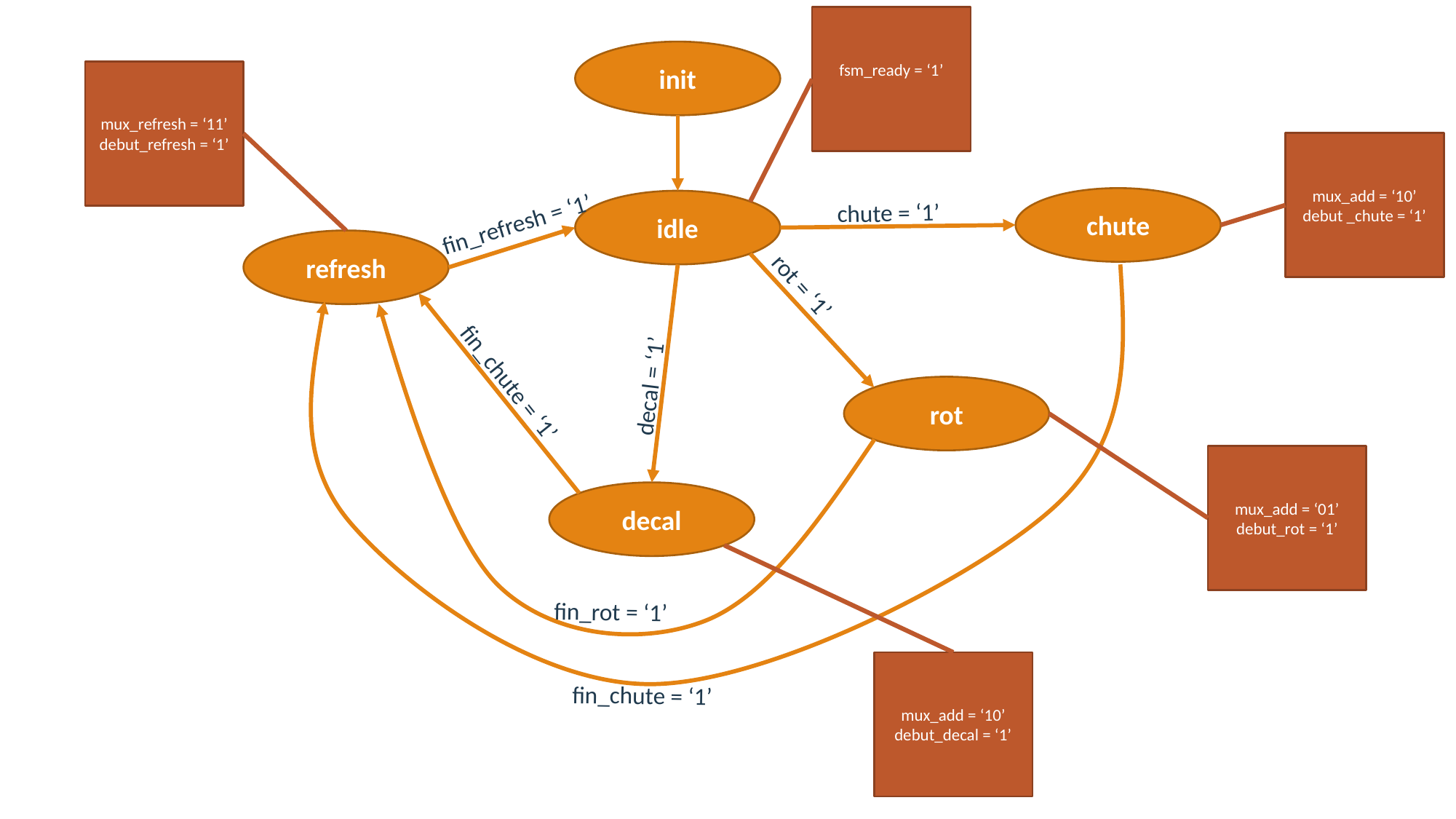

fsm_ready = ‘1’

init
mux_refresh = ‘11’
debut_refresh = ‘1’
mux_add = ‘10’
debut _chute = ‘1’
chute
idle
chute = ‘1’
fin_refresh = ‘1’
refresh

rot = ‘1’

decal = ‘1’
fin_chute = ‘1’
rot
mux_add = ‘01’
debut_rot = ‘1’
decal
fin_rot = ‘1’
mux_add = ‘10’
debut_decal = ‘1’
fin_chute = ‘1’